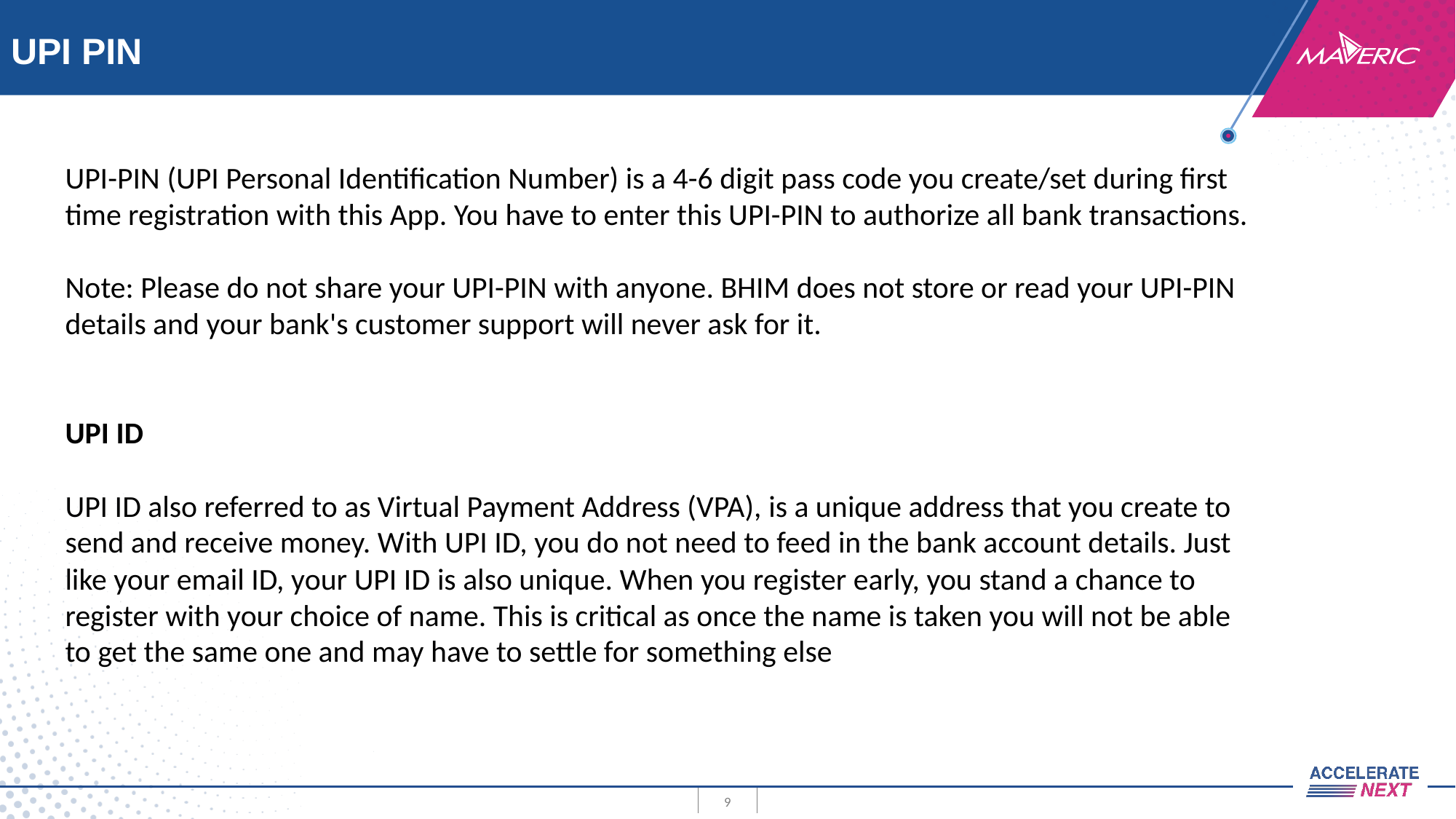

# UPI PIN

UPI-PIN (UPI Personal Identification Number) is a 4-6 digit pass code you create/set during first time registration with this App. You have to enter this UPI-PIN to authorize all bank transactions.

Note: Please do not share your UPI-PIN with anyone. BHIM does not store or read your UPI-PIN details and your bank's customer support will never ask for it.

UPI ID

UPI ID also referred to as Virtual Payment Address (VPA), is a unique address that you create to send and receive money. With UPI ID, you do not need to feed in the bank account details. Just like your email ID, your UPI ID is also unique. When you register early, you stand a chance to register with your choice of name. This is critical as once the name is taken you will not be able to get the same one and may have to settle for something else
9